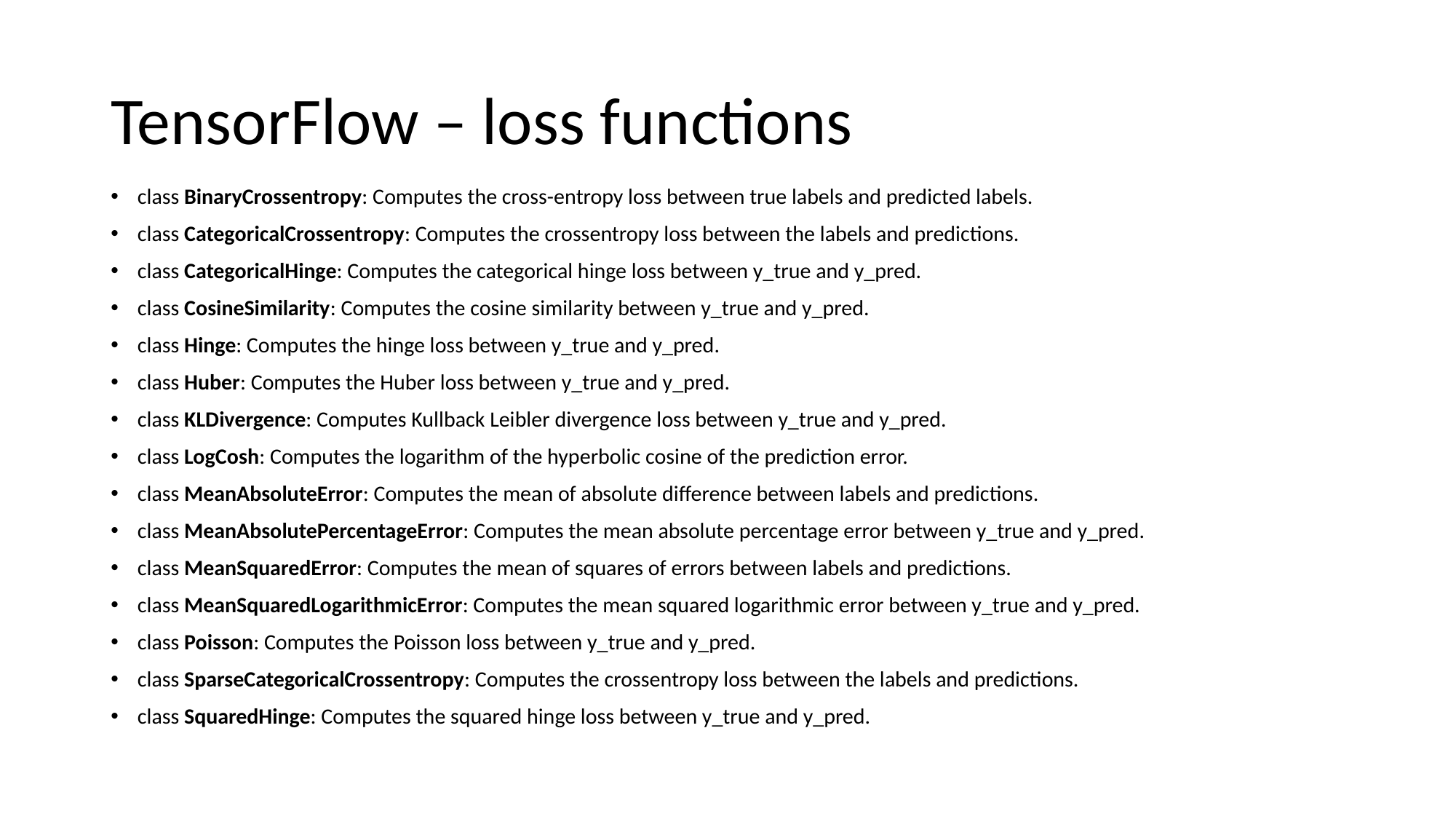

# TensorFlow – loss functions
class BinaryCrossentropy: Computes the cross-entropy loss between true labels and predicted labels.
class CategoricalCrossentropy: Computes the crossentropy loss between the labels and predictions.
class CategoricalHinge: Computes the categorical hinge loss between y_true and y_pred.
class CosineSimilarity: Computes the cosine similarity between y_true and y_pred.
class Hinge: Computes the hinge loss between y_true and y_pred.
class Huber: Computes the Huber loss between y_true and y_pred.
class KLDivergence: Computes Kullback Leibler divergence loss between y_true and y_pred.
class LogCosh: Computes the logarithm of the hyperbolic cosine of the prediction error.
class MeanAbsoluteError: Computes the mean of absolute difference between labels and predictions.
class MeanAbsolutePercentageError: Computes the mean absolute percentage error between y_true and y_pred.
class MeanSquaredError: Computes the mean of squares of errors between labels and predictions.
class MeanSquaredLogarithmicError: Computes the mean squared logarithmic error between y_true and y_pred.
class Poisson: Computes the Poisson loss between y_true and y_pred.
class SparseCategoricalCrossentropy: Computes the crossentropy loss between the labels and predictions.
class SquaredHinge: Computes the squared hinge loss between y_true and y_pred.